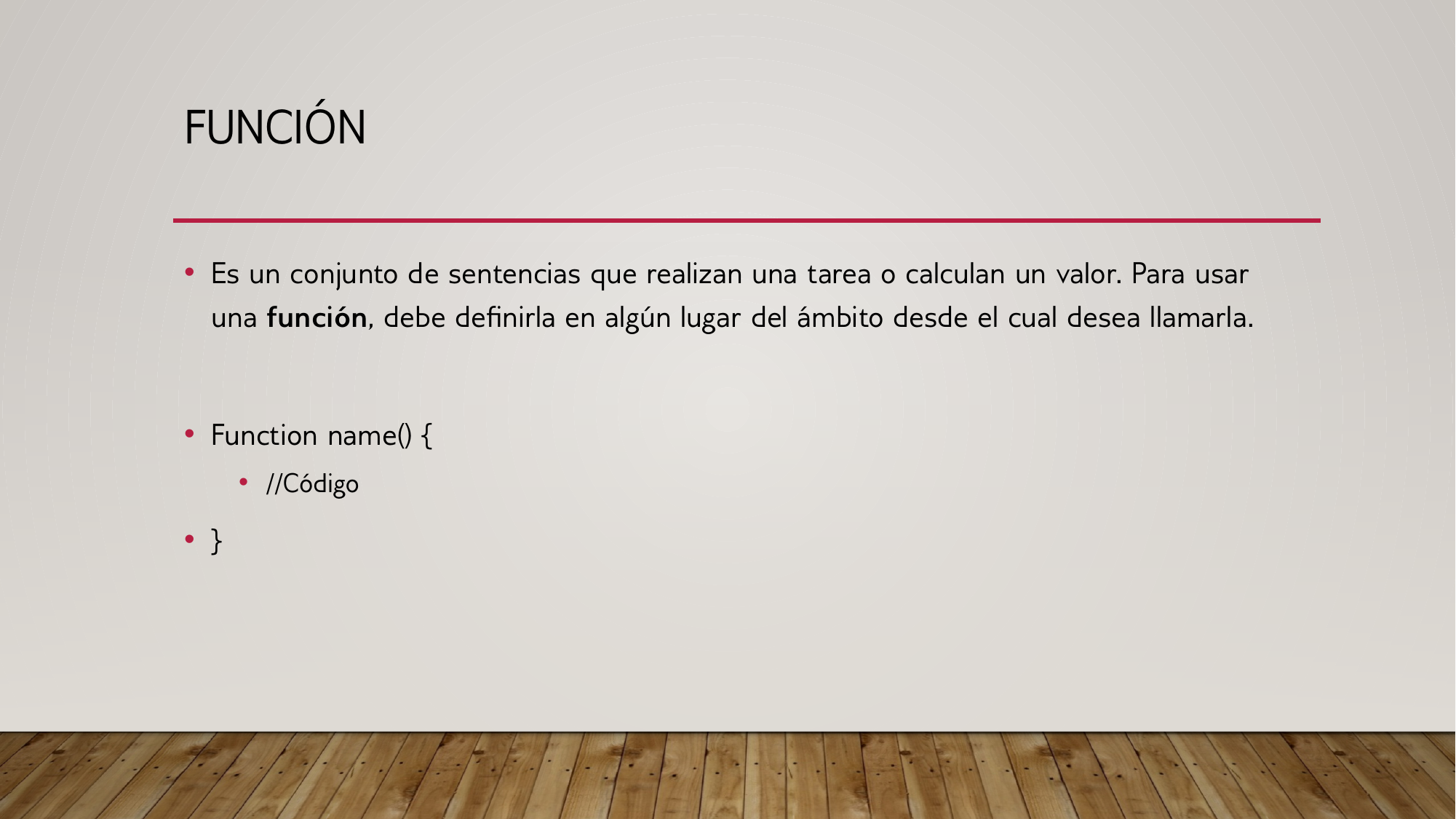

# función
Es un conjunto de sentencias que realizan una tarea o calculan un valor. Para usar una función, debe definirla en algún lugar del ámbito desde el cual desea llamarla.

Function name() {
//Código
}